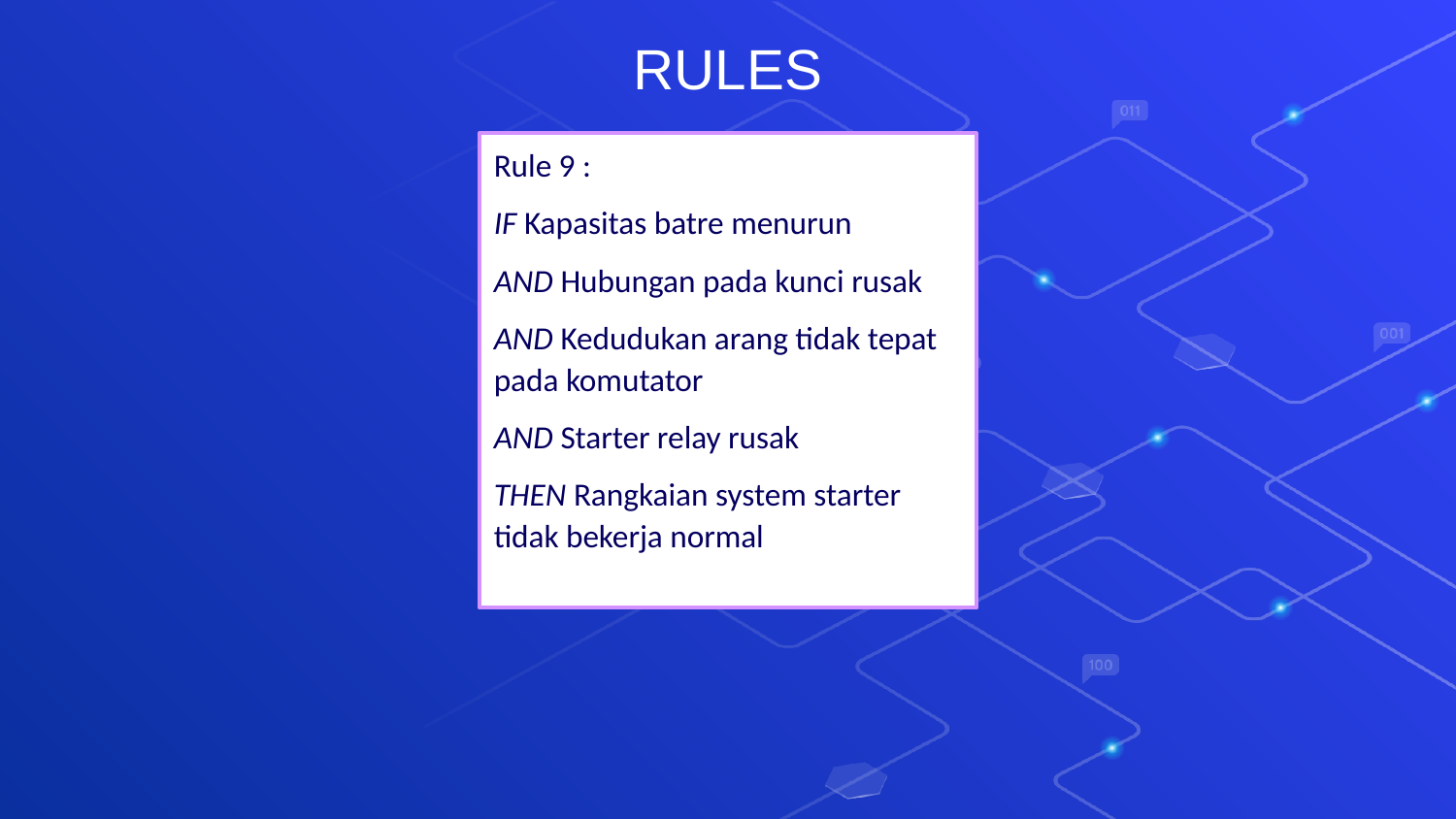

RULES
Rule 9 :
IF Kapasitas batre menurun
AND Hubungan pada kunci rusak
AND Kedudukan arang tidak tepat pada komutator
AND Starter relay rusak
THEN Rangkaian system starter tidak bekerja normal